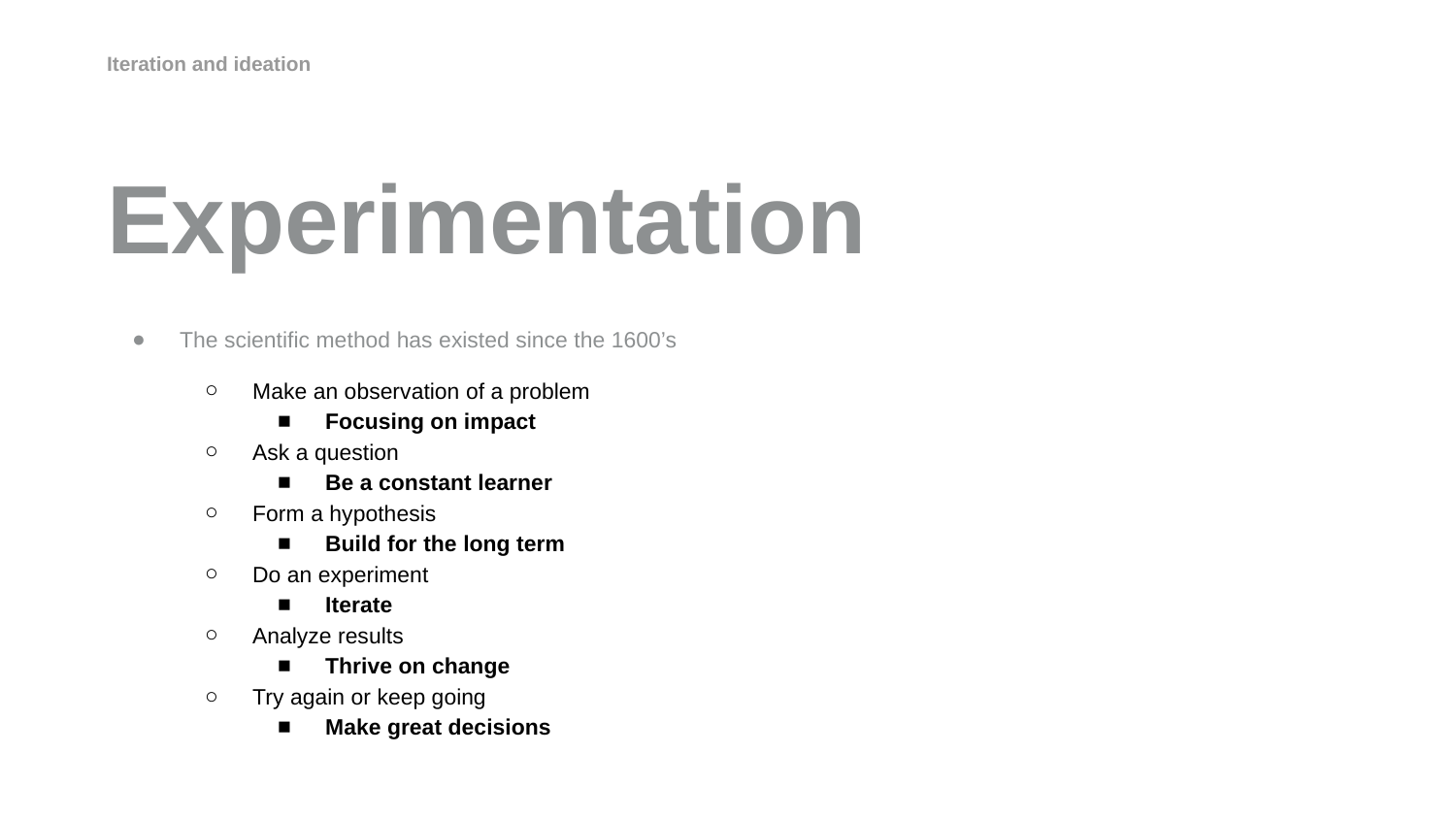

Iteration and ideation
Experimentation
The scientific method has existed since the 1600’s
Make an observation of a problem
Focusing on impact
Ask a question
Be a constant learner
Form a hypothesis
Build for the long term
Do an experiment
Iterate
Analyze results
Thrive on change
Try again or keep going
Make great decisions